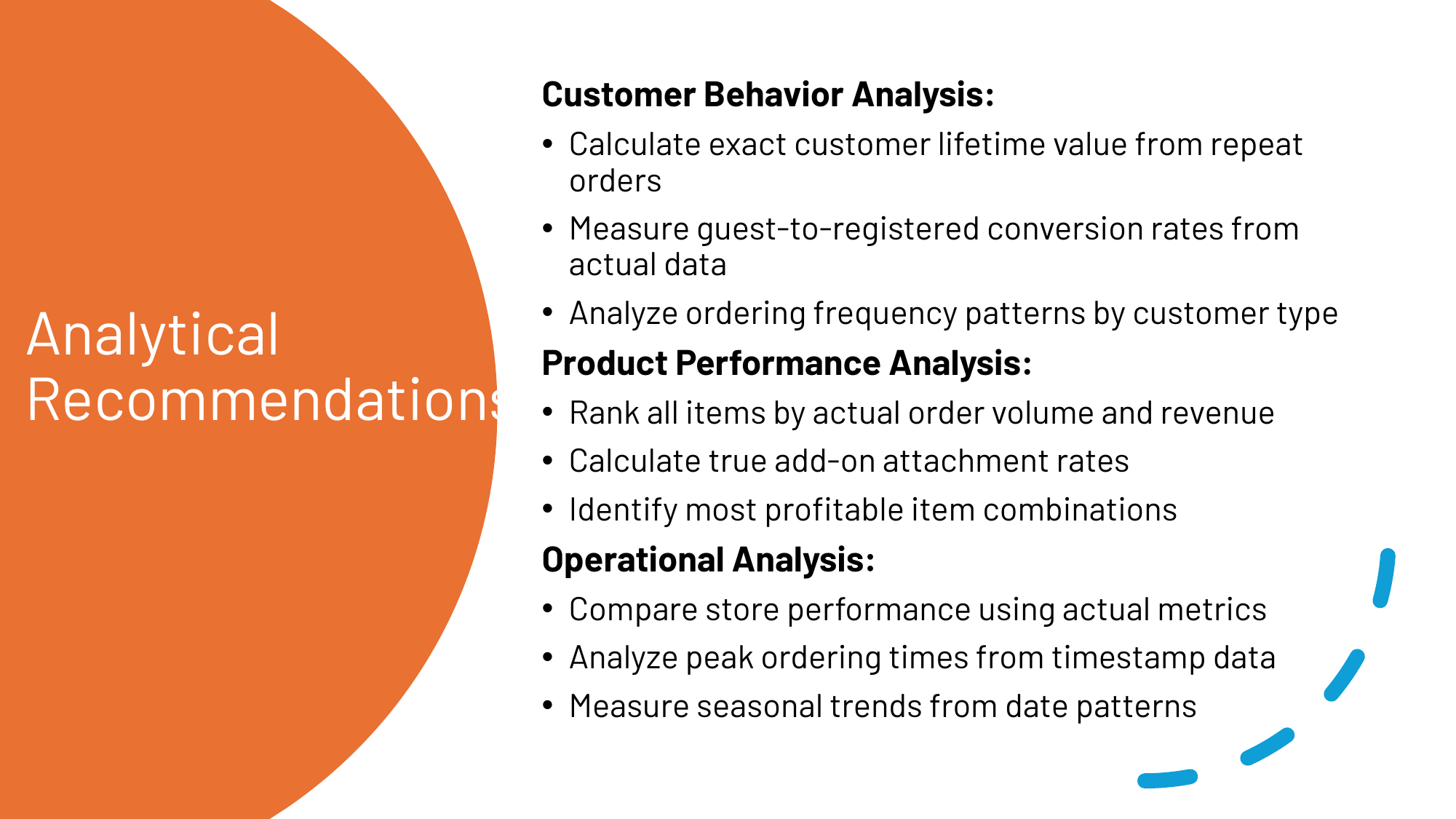

Customer Behavior Analysis:
Calculate exact customer lifetime value from repeat orders
Measure guest-to-registered conversion rates from actual data
Analyze ordering frequency patterns by customer type
Product Performance Analysis:
Rank all items by actual order volume and revenue
Calculate true add-on attachment rates
Identify most profitable item combinations
Operational Analysis:
Compare store performance using actual metrics
Analyze peak ordering times from timestamp data
Measure seasonal trends from date patterns

# Analytical Recommendations